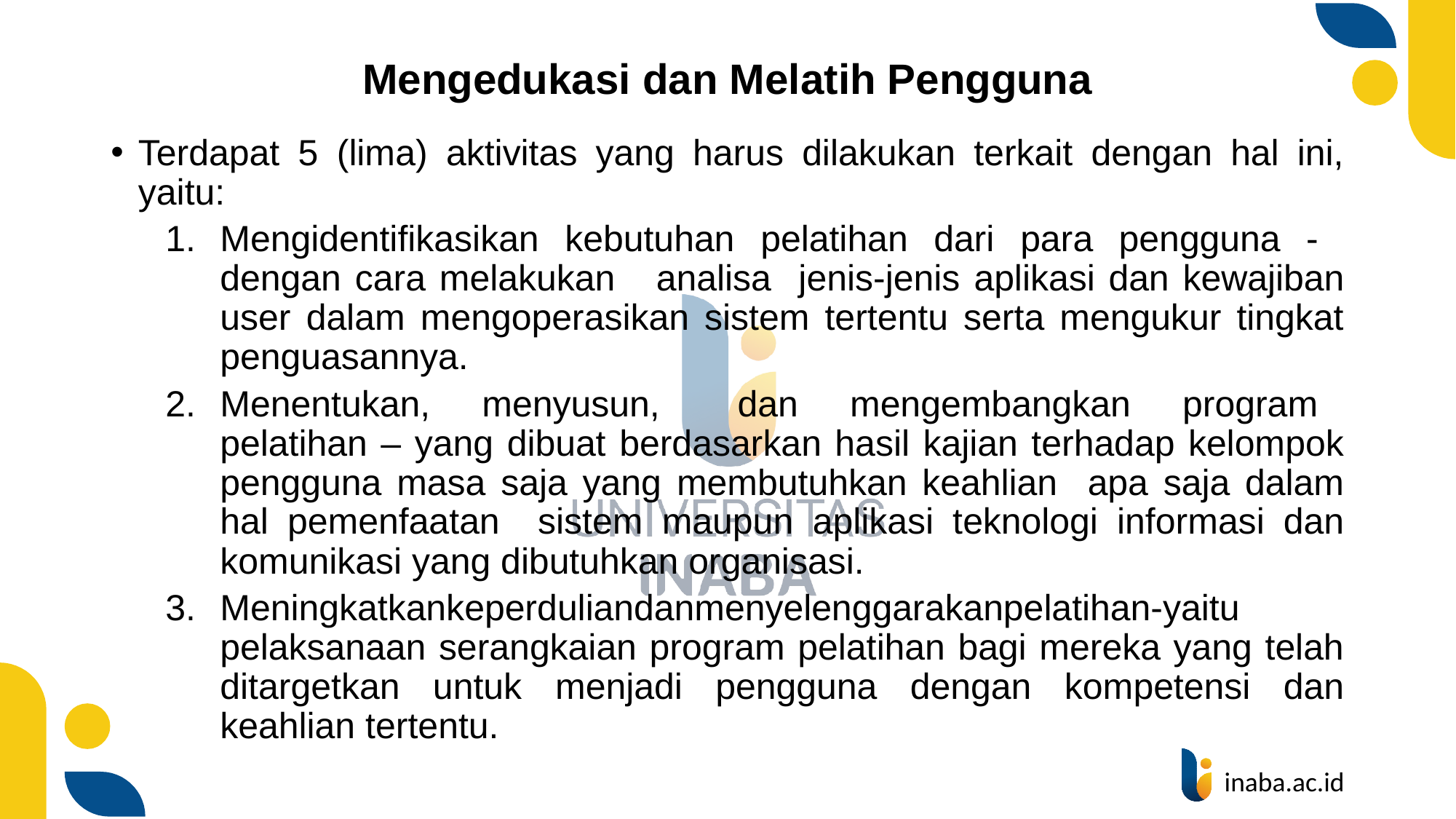

# Mengedukasi dan Melatih Pengguna
Terdapat 5 (lima) aktivitas yang harus dilakukan terkait dengan hal ini, yaitu:
Mengidentifikasikan kebutuhan pelatihan dari para pengguna -  dengan cara melakukan   analisa  jenis-jenis aplikasi dan kewajiban user dalam mengoperasikan sistem tertentu serta mengukur tingkat penguasannya.
Menentukan,  menyusun,   dan  mengembangkan  program  pelatihan – yang dibuat berdasarkan hasil kajian terhadap kelompok pengguna masa saja yang membutuhkan keahlian  apa saja dalam hal pemenfaatan  sistem maupun aplikasi teknologi informasi dan komunikasi yang dibutuhkan organisasi.
Meningkatkankeperduliandanmenyelenggarakanpelatihan-yaitu pelaksanaan serangkaian program pelatihan bagi mereka yang telah ditargetkan untuk menjadi pengguna dengan kompetensi dan keahlian tertentu.